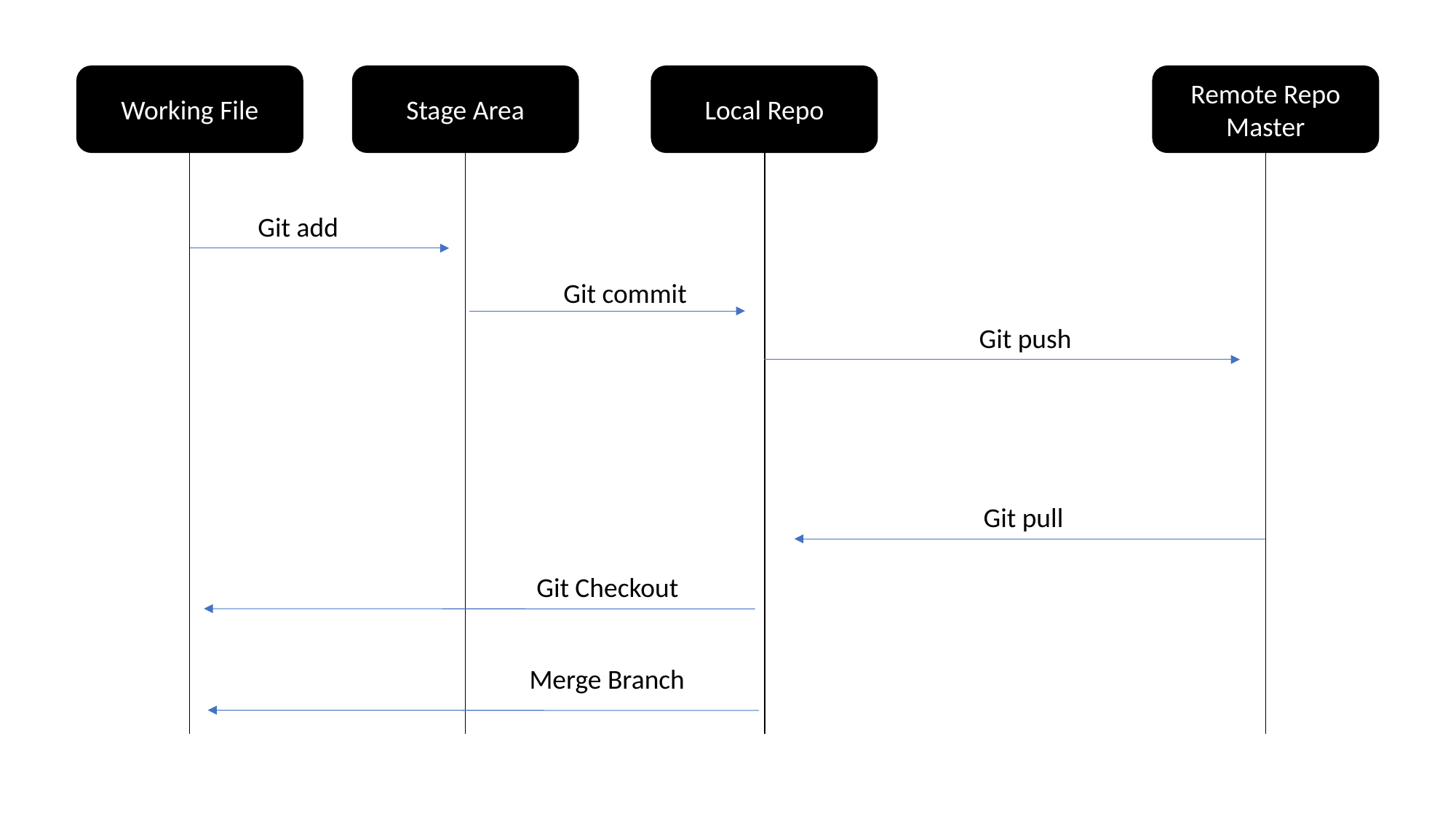

Working File
Stage Area
Local Repo
Remote Repo Master
Git add
Git commit
Git push
Git pull
Git Checkout
Merge Branch